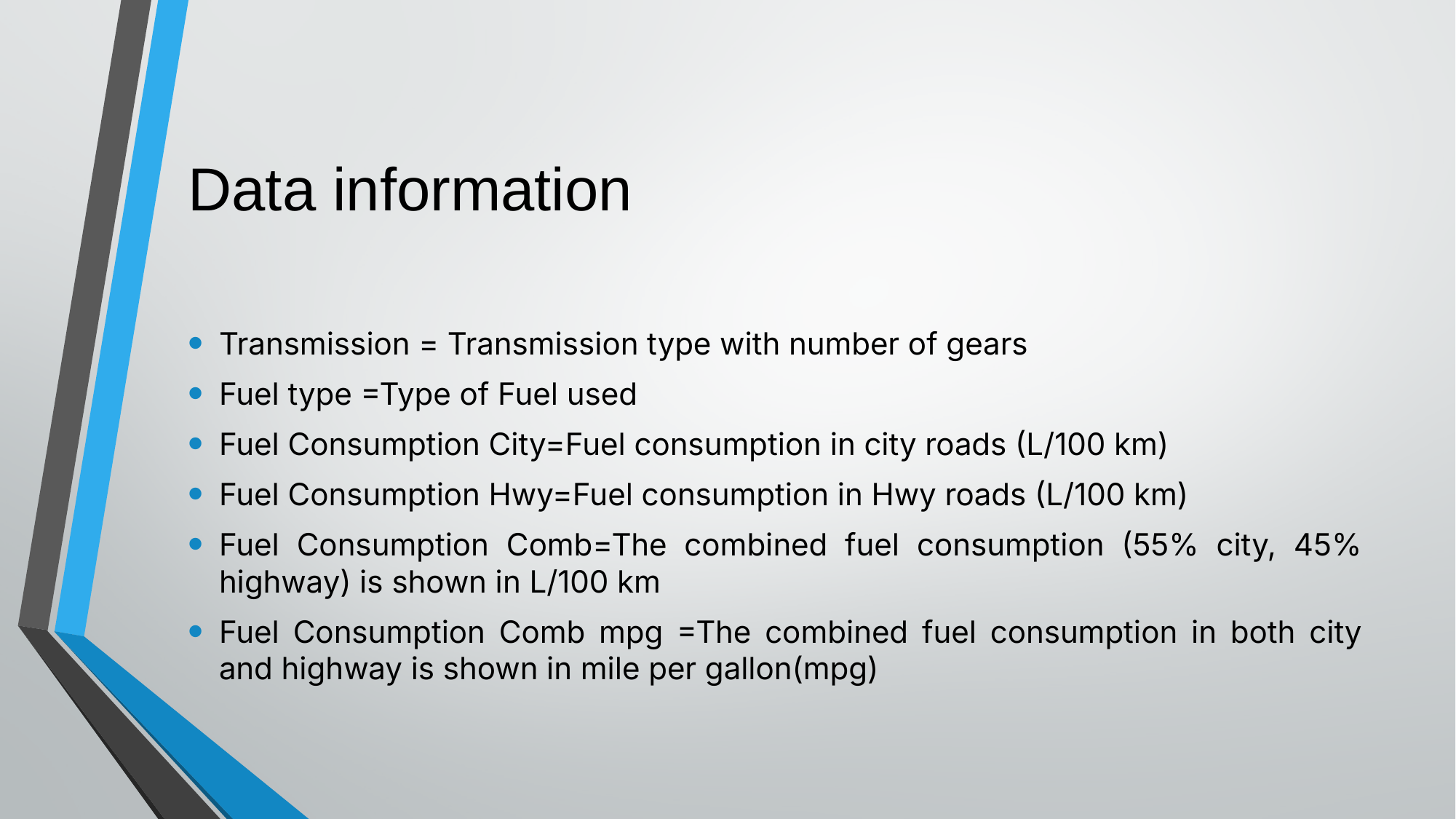

# Data information
Transmission = Transmission type with number of gears
Fuel type =Type of Fuel used
Fuel Consumption City=Fuel consumption in city roads (L/100 km)
Fuel Consumption Hwy=Fuel consumption in Hwy roads (L/100 km)
Fuel Consumption Comb=The combined fuel consumption (55% city, 45% highway) is shown in L/100 km
Fuel Consumption Comb mpg =The combined fuel consumption in both city and highway is shown in mile per gallon(mpg)